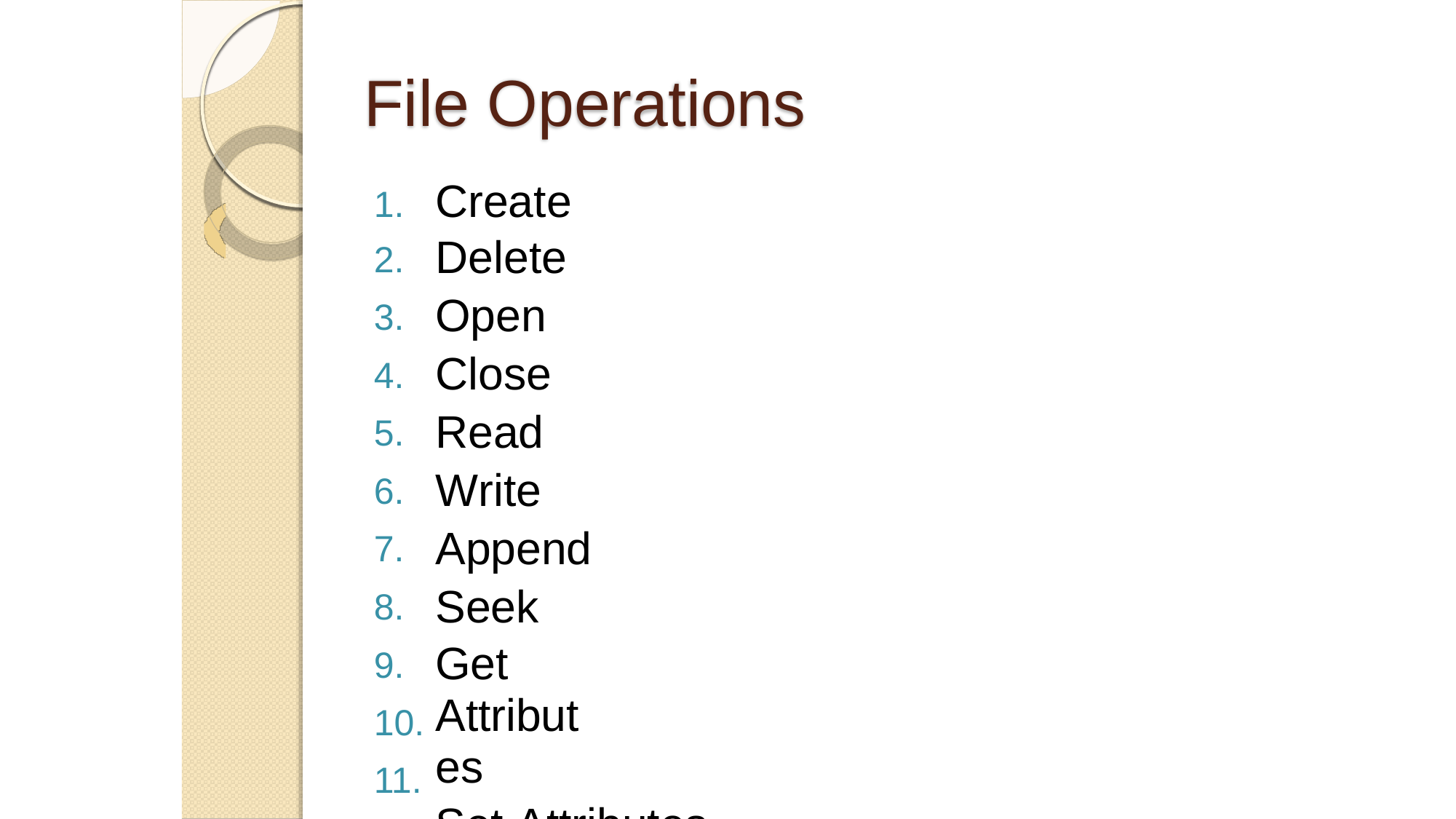

File Operations

Create
Delete
Open
Close
Read
Write
Append
Seek
Get Attributes
Set Attributes
Rename
1.
2.
3.
4.
5.
6.
7.
8.
9.
10.
11.